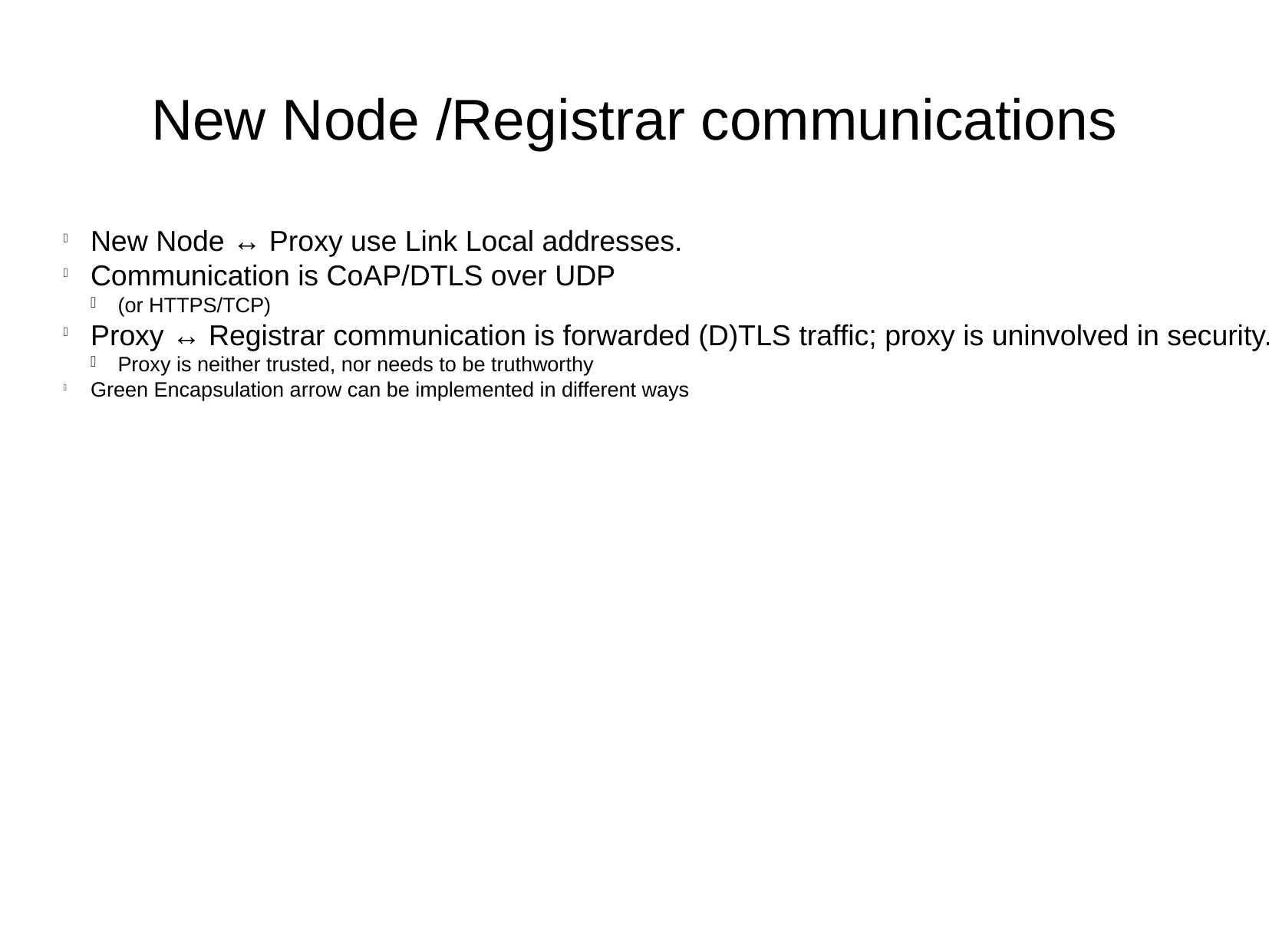

New Node /Registrar communications
New Node ↔ Proxy use Link Local addresses.
Communication is CoAP/DTLS over UDP
(or HTTPS/TCP)
Proxy ↔ Registrar communication is forwarded (D)TLS traffic; proxy is uninvolved in security.
Proxy is neither trusted, nor needs to be truthworthy
Green Encapsulation arrow can be implemented in different ways